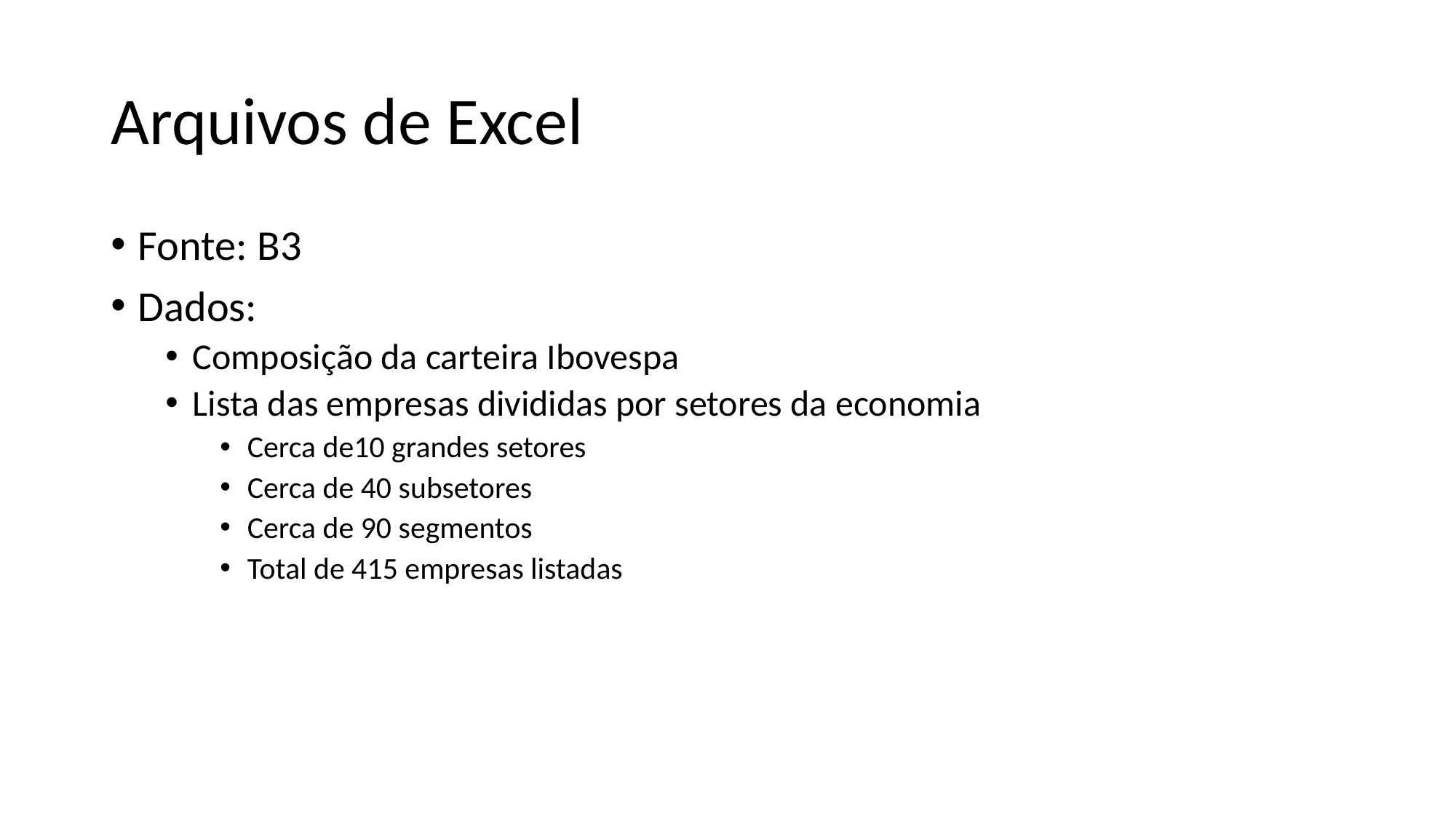

# Arquivos de Excel
Fonte: B3
Dados:
Composição da carteira Ibovespa
Lista das empresas divididas por setores da economia
Cerca de10 grandes setores
Cerca de 40 subsetores
Cerca de 90 segmentos
Total de 415 empresas listadas